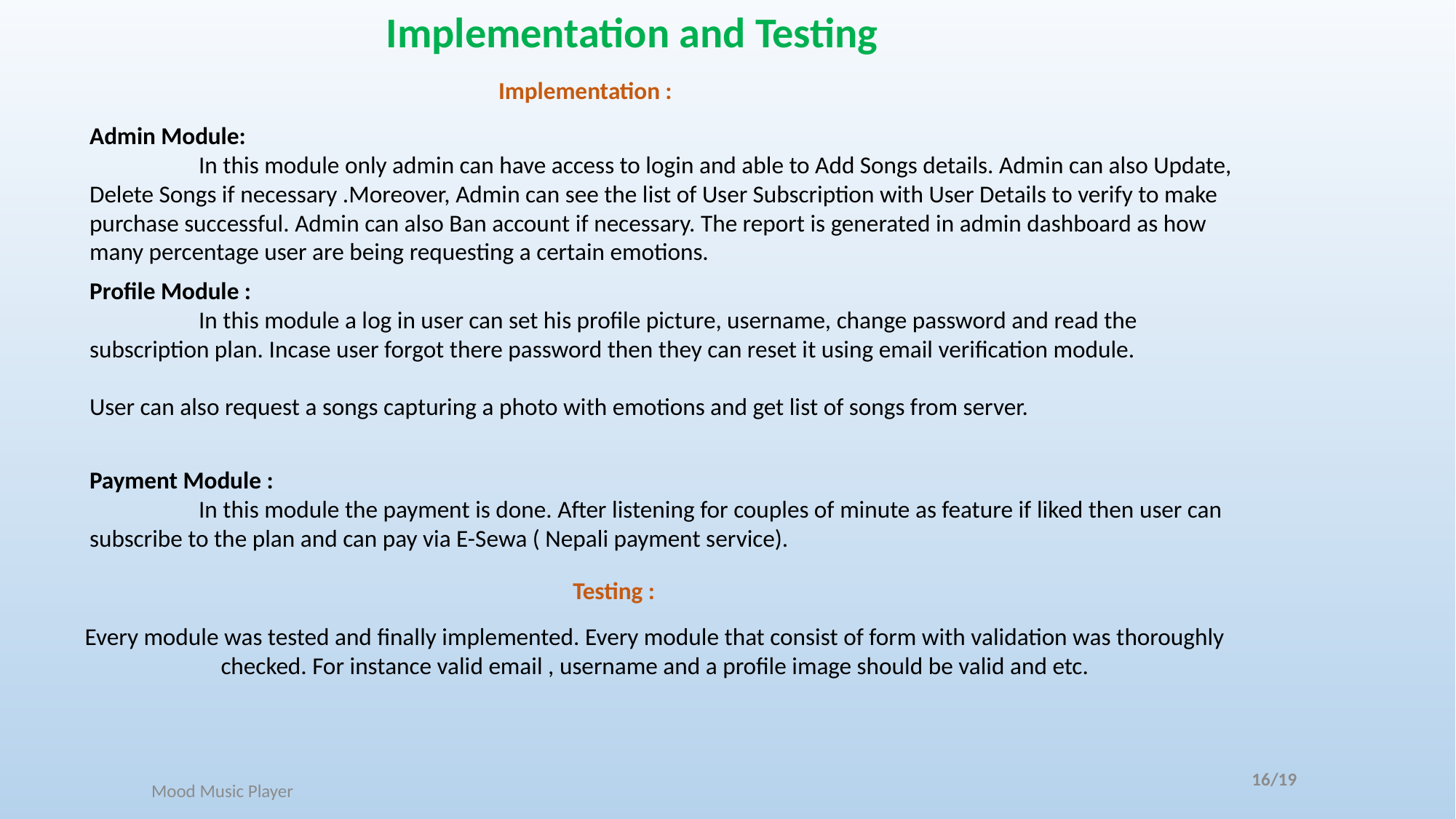

Implementation and Testing
Implementation :
Admin Module:
	In this module only admin can have access to login and able to Add Songs details. Admin can also Update, Delete Songs if necessary .Moreover, Admin can see the list of User Subscription with User Details to verify to make purchase successful. Admin can also Ban account if necessary. The report is generated in admin dashboard as how many percentage user are being requesting a certain emotions.

Profile Module :
	In this module a log in user can set his profile picture, username, change password and read the subscription plan. Incase user forgot there password then they can reset it using email verification module.

User can also request a songs capturing a photo with emotions and get list of songs from server.
Payment Module :
	In this module the payment is done. After listening for couples of minute as feature if liked then user can subscribe to the plan and can pay via E-Sewa ( Nepali payment service).
Testing :
Every module was tested and finally implemented. Every module that consist of form with validation was thoroughly checked. For instance valid email , username and a profile image should be valid and etc.
16/19
Mood Music Player